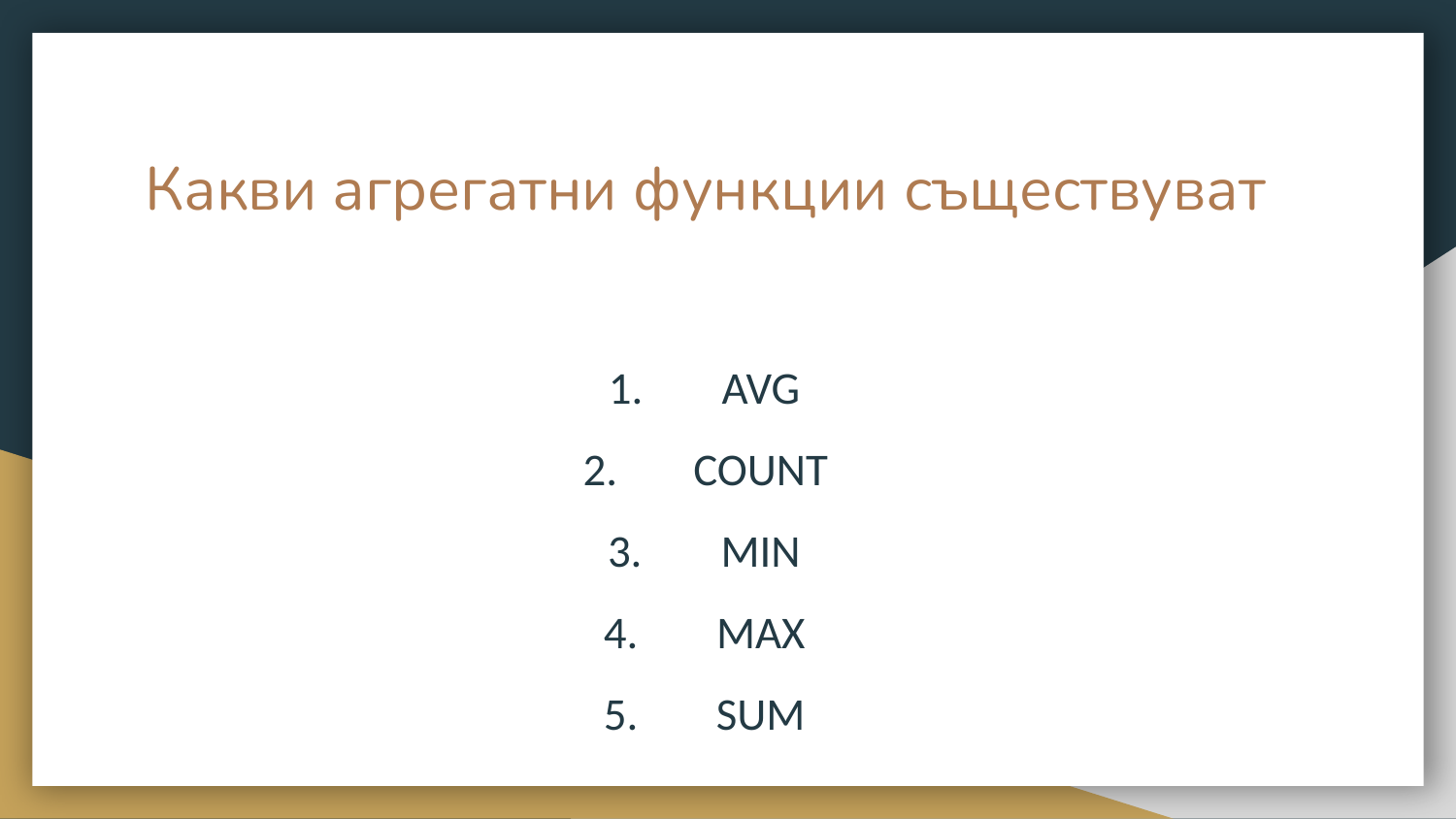

# Какви агрегатни функции съществуват
AVG
COUNT
MIN
MAX
SUM